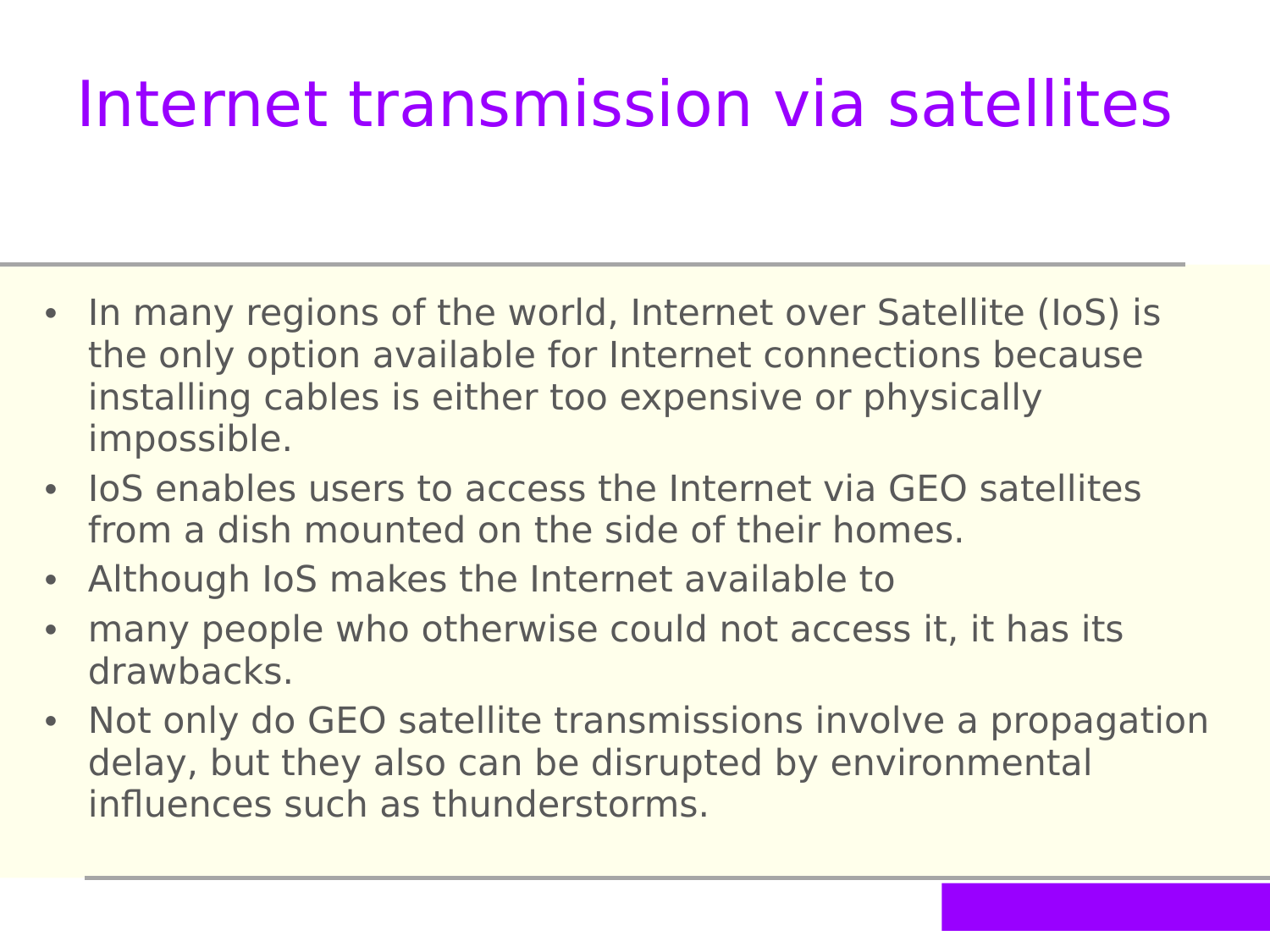

Internet transmission via satellites

In many regions of the world, Internet over Satellite (IoS) is the only option available for Internet connections because installing cables is either too expensive or physically impossible.
IoS enables users to access the Internet via GEO satellites from a dish mounted on the side of their homes.
Although IoS makes the Internet available to
many people who otherwise could not access it, it has its drawbacks.
Not only do GEO satellite transmissions involve a propagation delay, but they also can be disrupted by environmental influences such as thunderstorms.